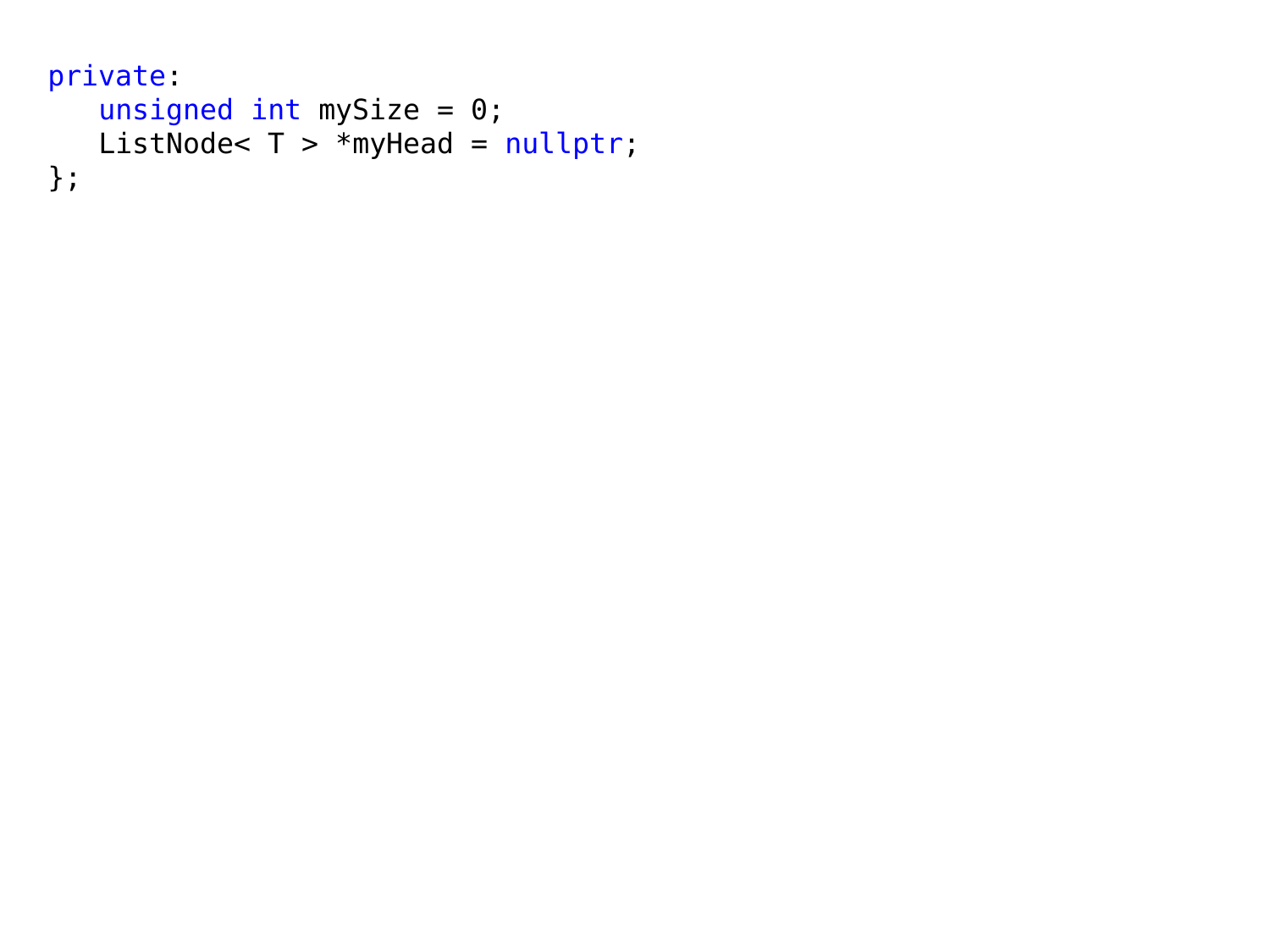

private:
   unsigned int mySize = 0;
   ListNode< T > *myHead = nullptr;
};